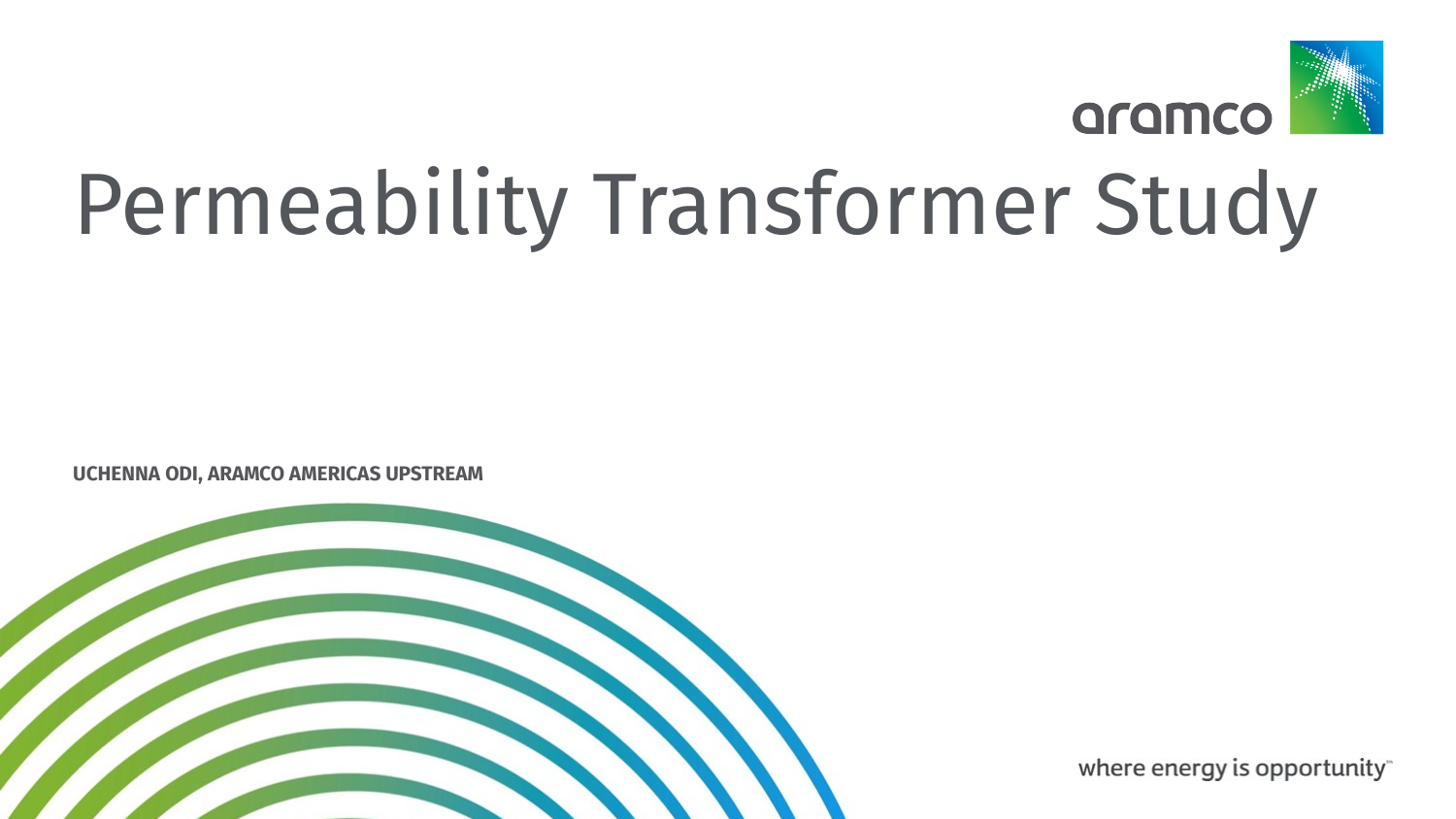

# Permeability Transformer Study
Uchenna Odi, ARAMCO AMERICAS upstream